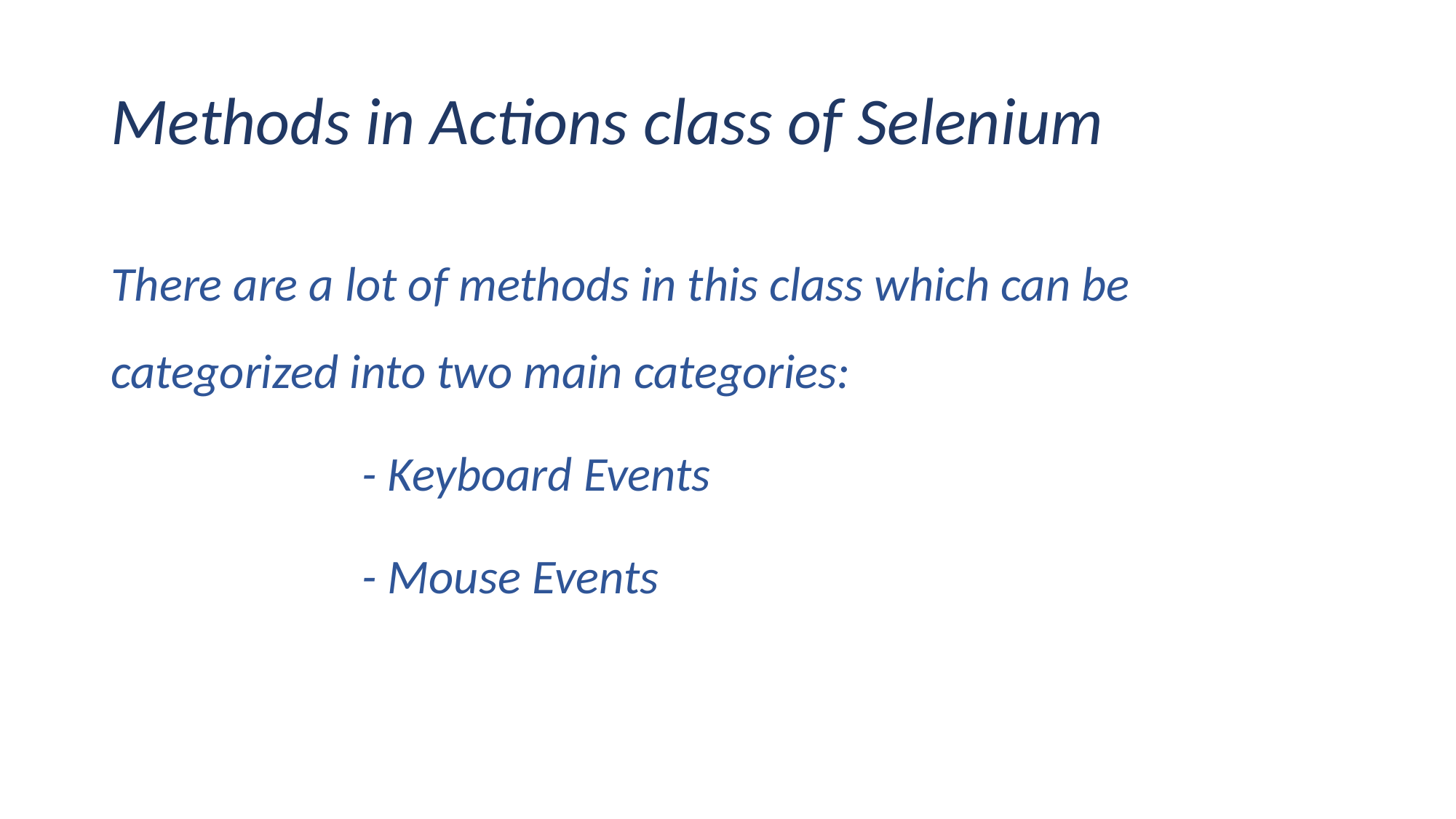

# Methods in Actions class of Selenium
There are a lot of methods in this class which can be categorized into two main categories:
                       - Keyboard Events
                       - Mouse Events